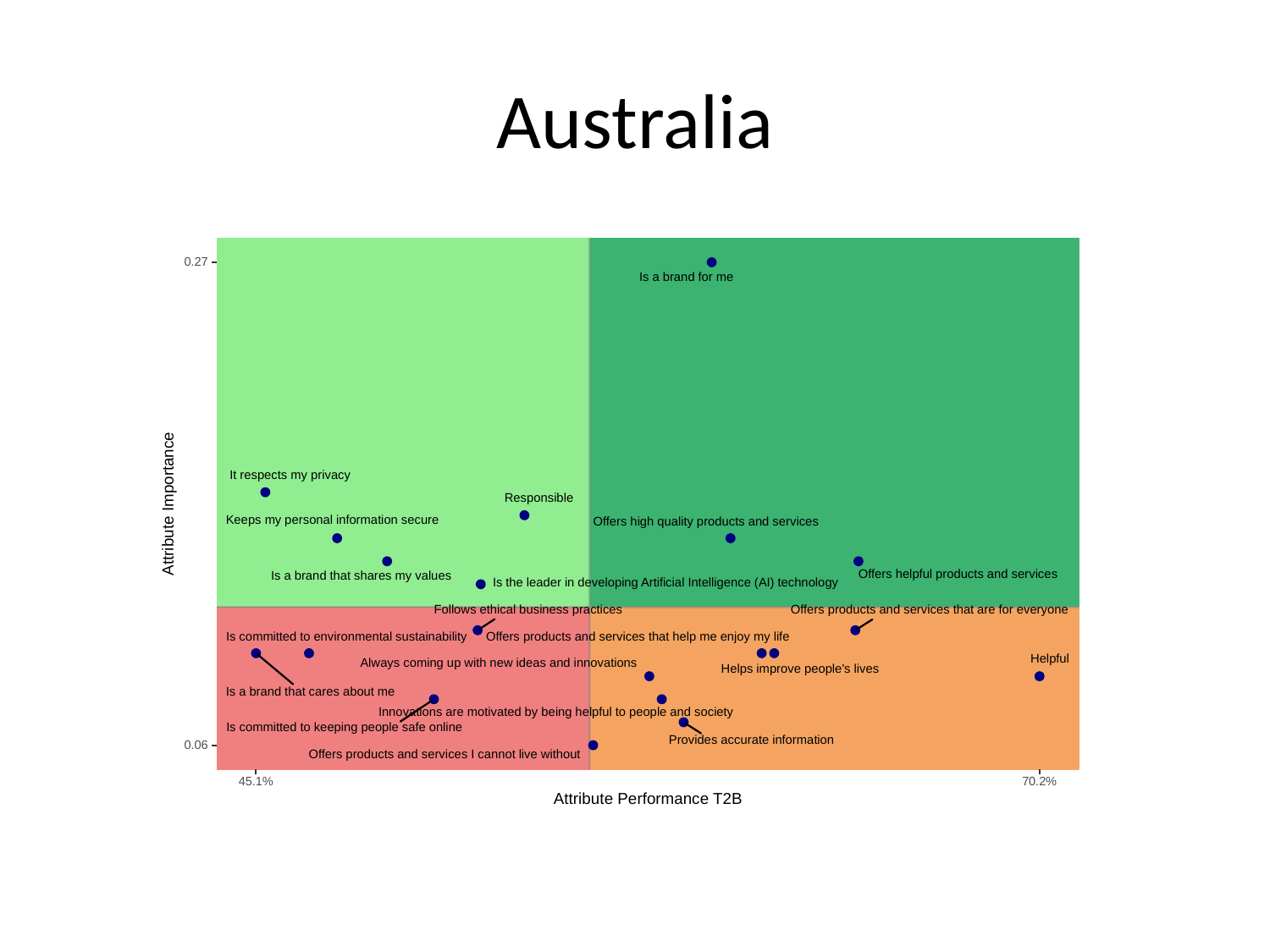

# Australia

0.27

Is a brand for me
It respects my privacy

Responsible
Attribute Importance

Keeps my personal information secure
Offers high quality products and services

Offers helpful products and services
Is a brand that shares my values
Is the leader in developing Artificial Intelligence (AI) technology

Follows ethical business practices
Offers products and services that are for everyone

Offers products and services that help me enjoy my life
Is committed to environmental sustainability

Helpful

Always coming up with new ideas and innovations
Helps improve people's lives

Is a brand that cares about me

Innovations are motivated by being helpful to people and society

Is committed to keeping people safe online

Provides accurate information
0.06

Offers products and services I cannot live without

45.1%
70.2%
Attribute Performance T2B